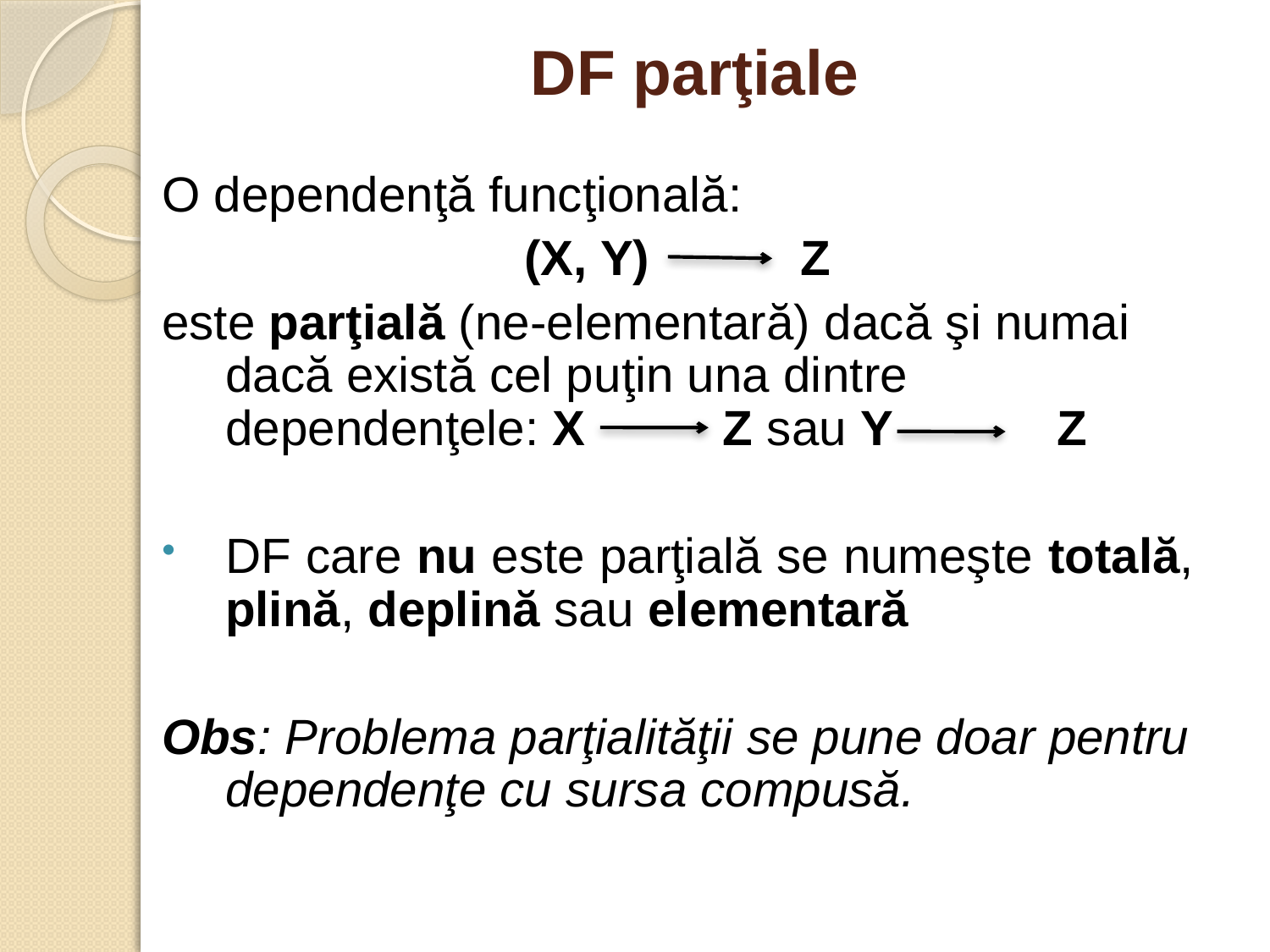

# DF parţiale
O dependenţă funcţională:
(X, Y)           Z
este parţială (ne-elementară) dacă şi numai dacă există cel puţin una dintre dependenţele: X          Z sau Y            Z

DF care nu este parţială se numeşte totală, plină, deplină sau elementară

Obs: Problema parţialităţii se pune doar pentru dependenţe cu sursa compusă.